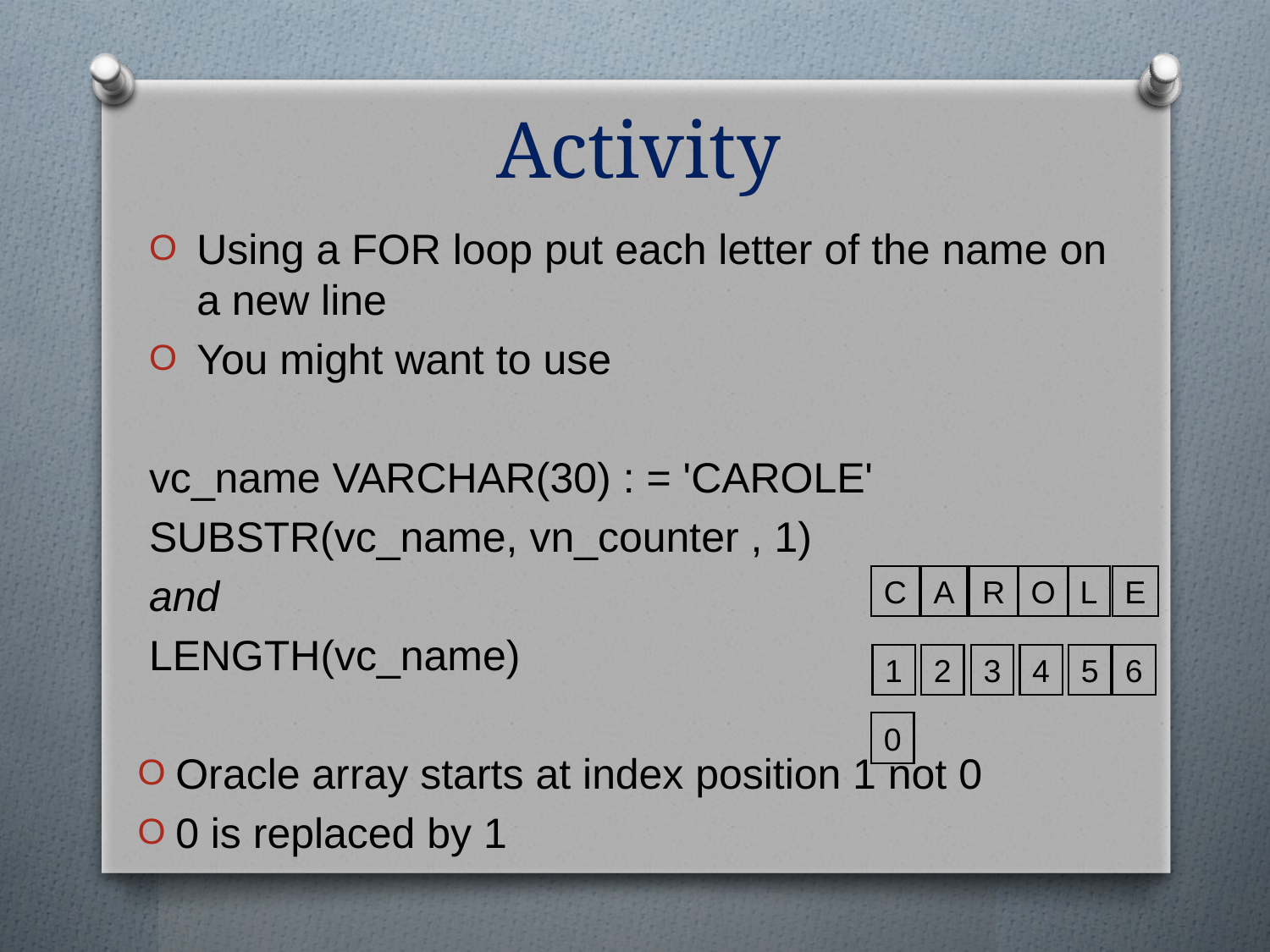

# Activity
Using a FOR loop put each letter of the name on a new line
You might want to use

vc_name VARCHAR(30) : = 'CAROLE'
SUBSTR(vc_name, vn_counter , 1)
and
LENGTH(vc_name)

Oracle array starts at index position 1 not 0
0 is replaced by 1
C
A
R
O
L
E
1
2
3
4
5
6
0